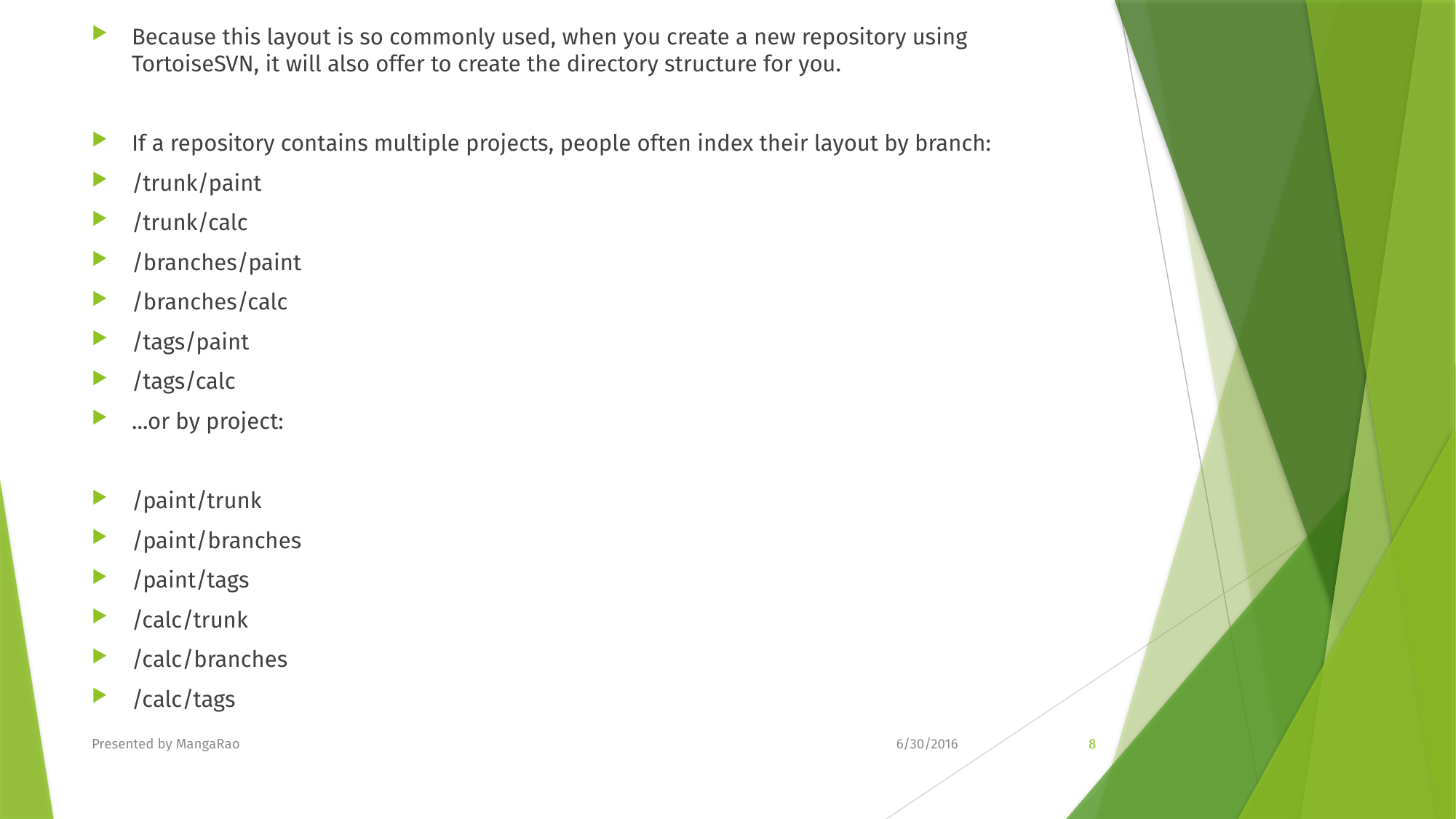

Because this layout is so commonly used, when you create a new repository using TortoiseSVN, it will also offer to create the directory structure for you.

If a repository contains multiple projects, people often index their layout by branch:
/trunk/paint
/trunk/calc
/branches/paint
/branches/calc
/tags/paint
/tags/calc
...or by project:

/paint/trunk
/paint/branches
/paint/tags
/calc/trunk
/calc/branches
/calc/tags
Presented by MangaRao
6/30/2016
8